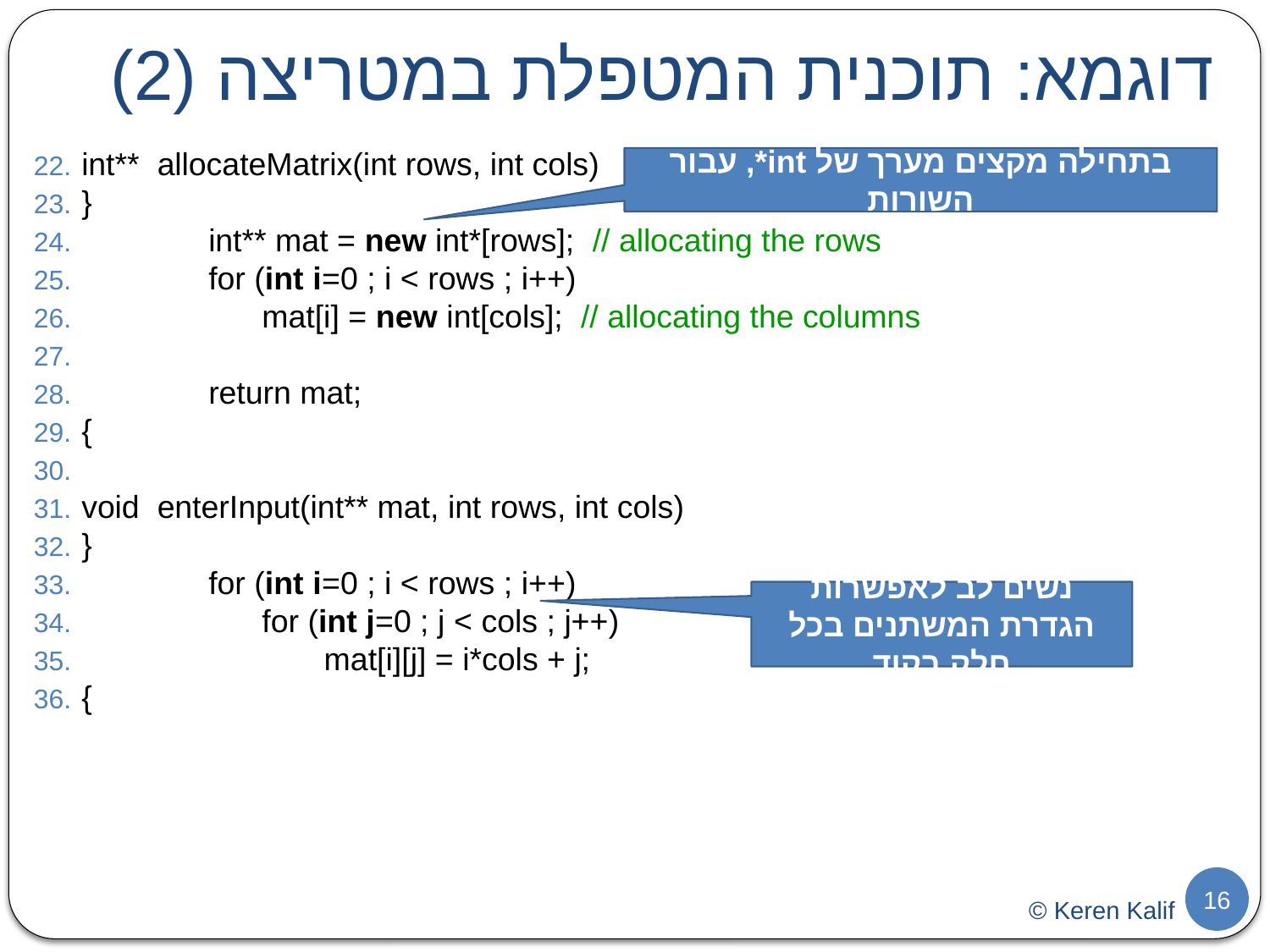

# דוגמא: תוכנית המטפלת במטריצה (2)
int**  allocateMatrix(int rows, int cols)
}
	int** mat = new int*[rows];  // allocating the rows
	for (int i=0 ; i < rows ; i++)
	      mat[i] = new int[cols];  // allocating the columns

	return mat;
{

void  enterInput(int** mat, int rows, int cols)
}
	for (int i=0 ; i < rows ; i++)
	      for (int j=0 ; j < cols ; j++)
	             mat[i][j] = i*cols + j;
{

בתחילה מקצים מערך של int*, עבור השורות
נשים לב לאפשרות הגדרת המשתנים בכל חלק בקוד
16
© Keren Kalif